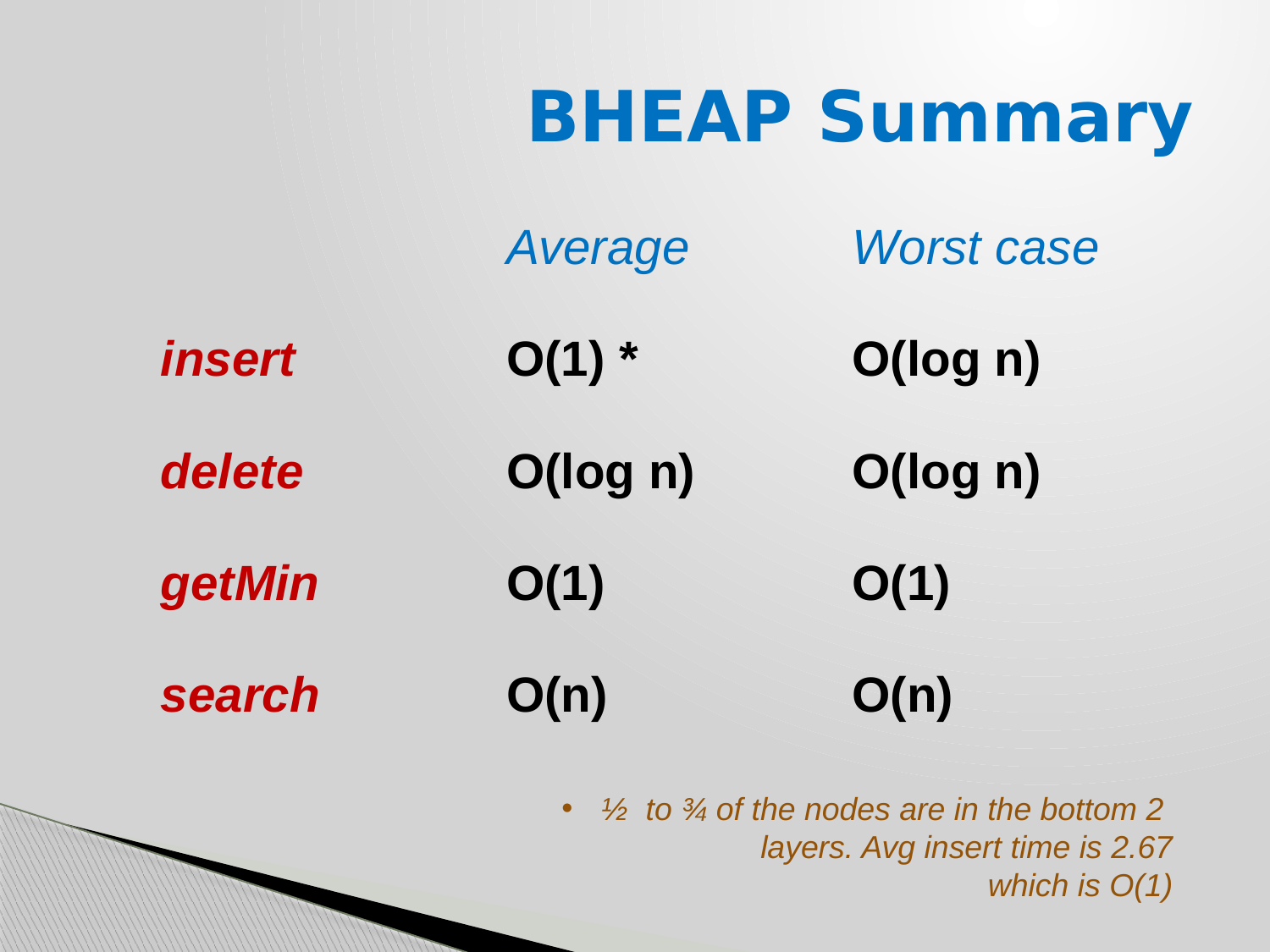

# BHEAP Summary
|  |  |  |
| --- | --- | --- |
|  | Average | Worst case |
| insert | O(1) \* | O(log n) |
| delete | O(log n) | O(log n) |
| getMin | O(1) | O(1) |
| search | O(n) | O(n) |
½  to ¾ of the nodes are in the bottom 2  layers. Avg insert time is 2.67
which is O(1)